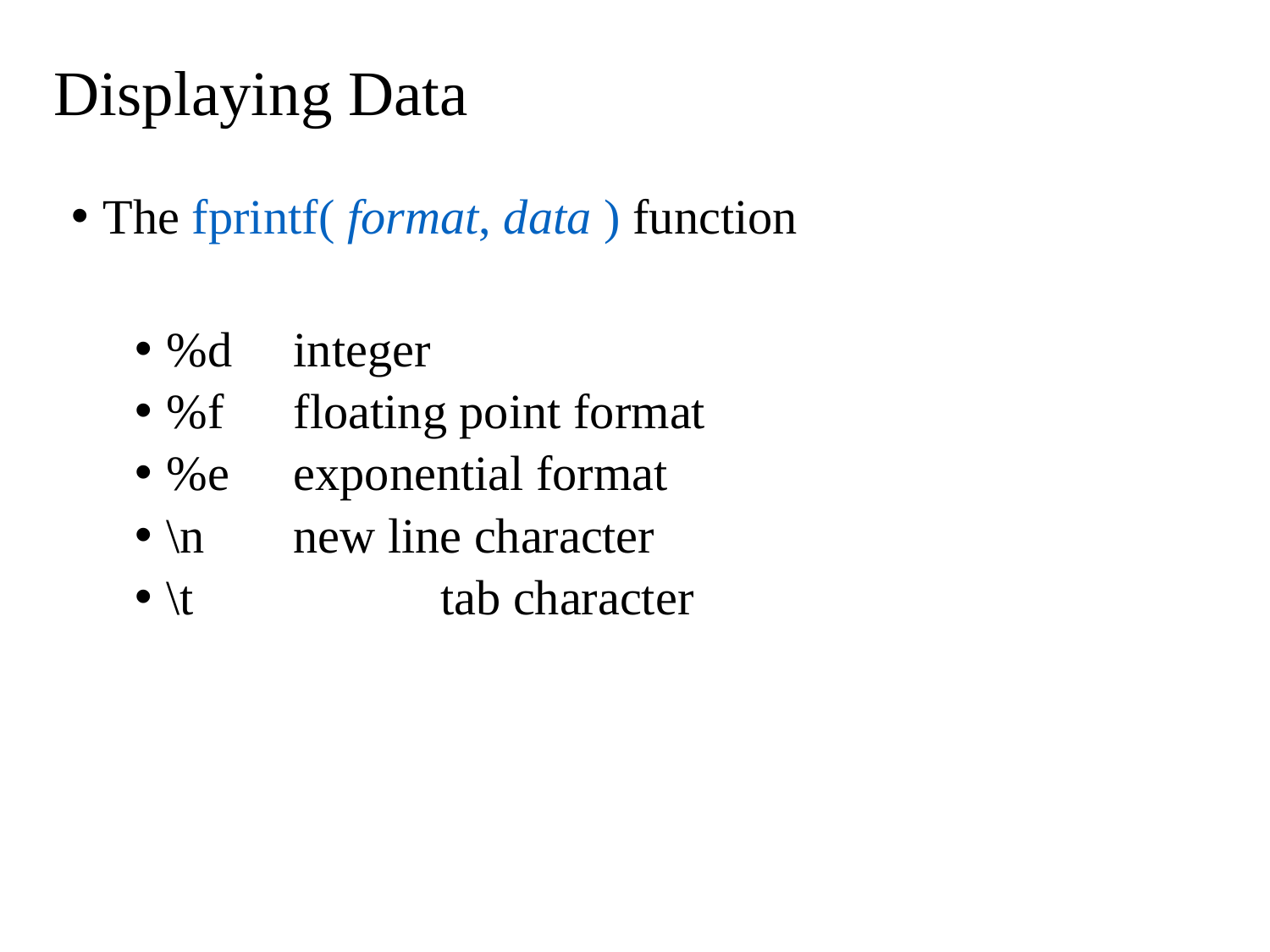

# Displaying Data
The fprintf( format, data ) function

%d	integer
%f	floating point format
%e	exponential format
\n	new line character
\t	            tab character